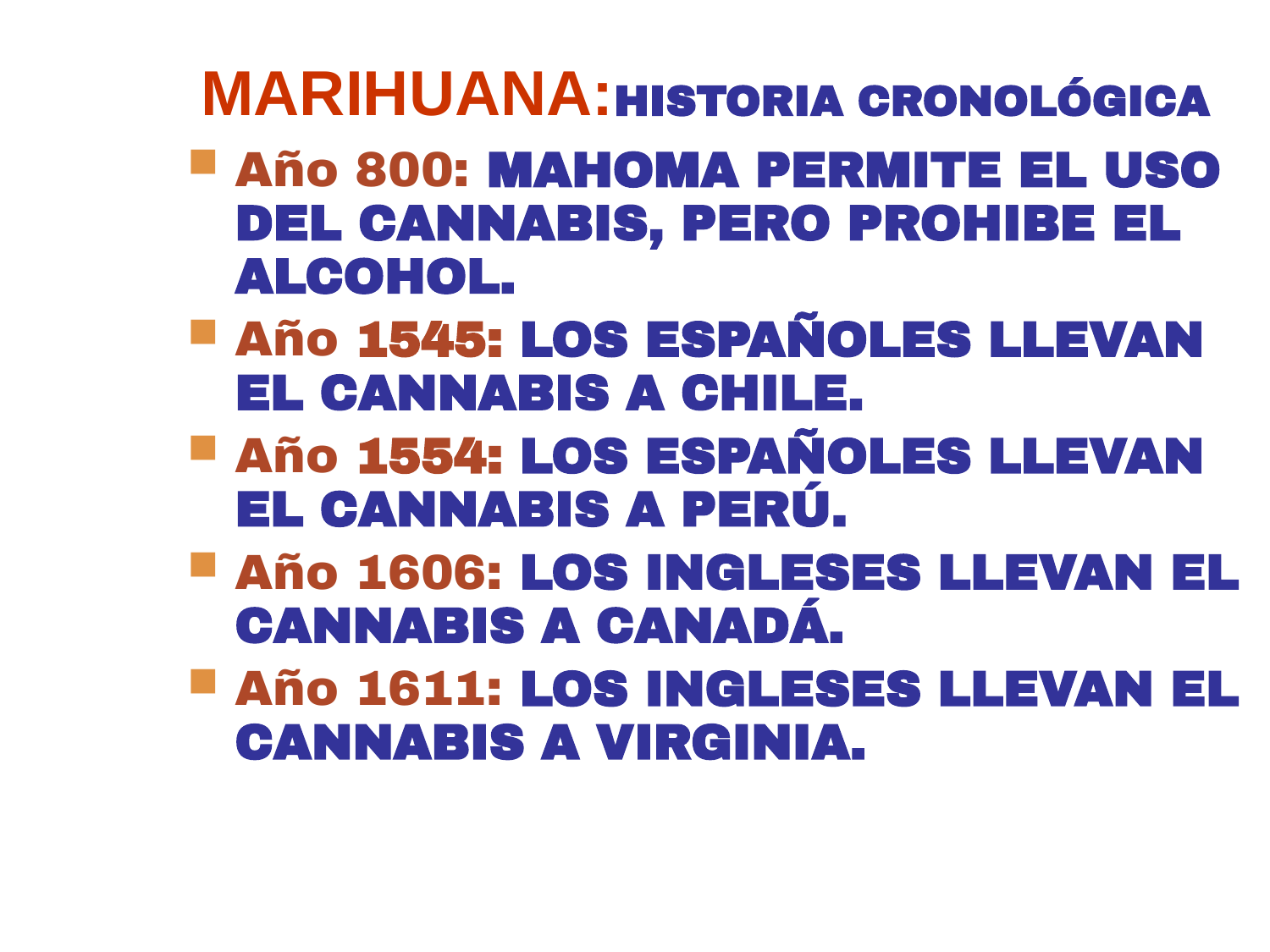

# MARIHUANA:HISTORIA CRONOLÓGICA
Año 800: MAHOMA PERMITE EL USO DEL CANNABIS, PERO PROHIBE EL ALCOHOL.
Año 1545: LOS ESPAÑOLES LLEVAN EL CANNABIS A CHILE.
Año 1554: LOS ESPAÑOLES LLEVAN EL CANNABIS A PERÚ.
Año 1606: LOS INGLESES LLEVAN EL CANNABIS A CANADÁ.
Año 1611: LOS INGLESES LLEVAN EL CANNABIS A VIRGINIA.